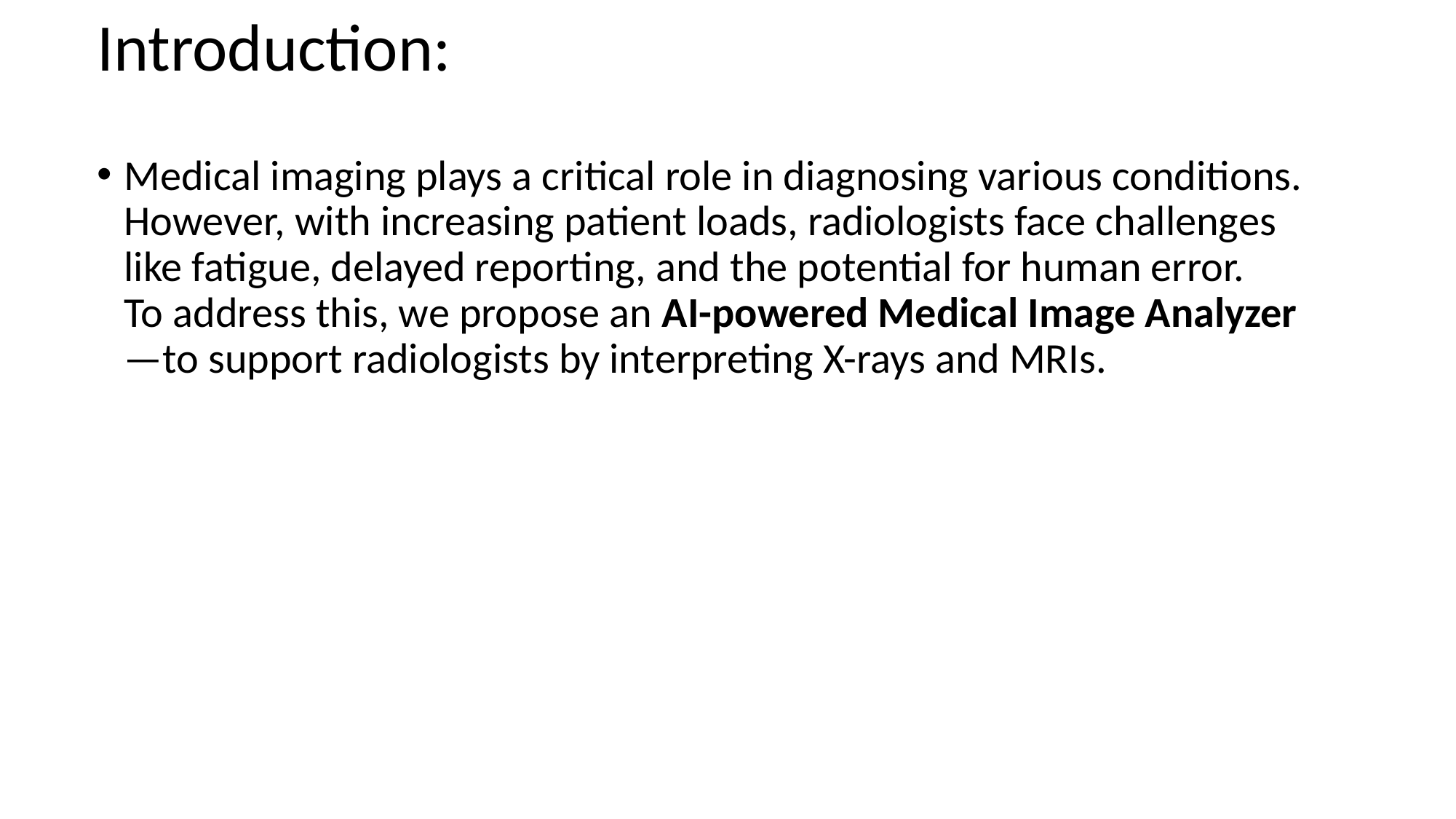

# Introduction:
Medical imaging plays a critical role in diagnosing various conditions. However, with increasing patient loads, radiologists face challenges like fatigue, delayed reporting, and the potential for human error.
To address this, we propose an AI-powered Medical Image Analyzer —to support radiologists by interpreting X-rays and MRIs.